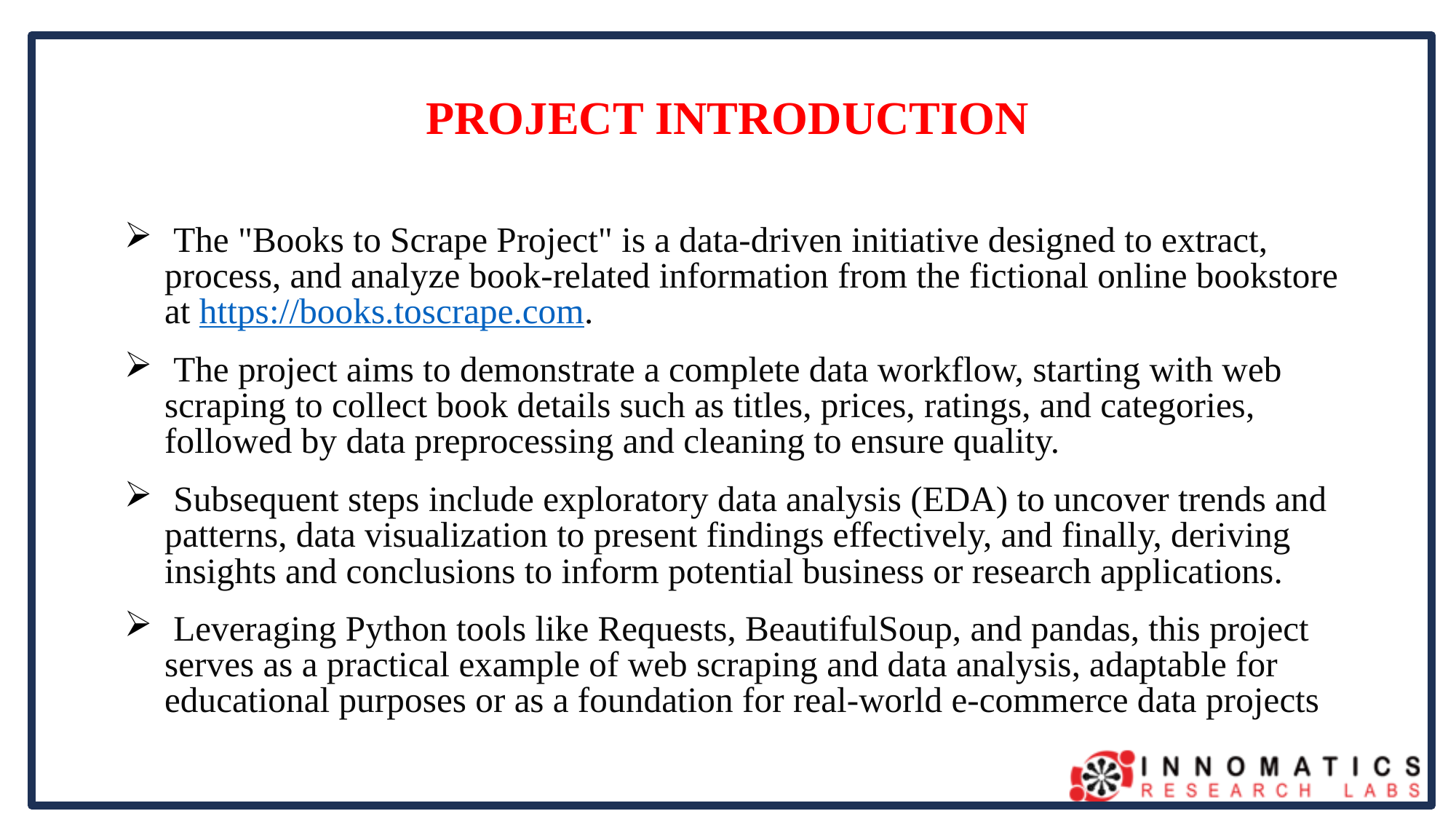

# PROJECT INTRODUCTION
 The "Books to Scrape Project" is a data-driven initiative designed to extract, process, and analyze book-related information from the fictional online bookstore at https://books.toscrape.com.
 The project aims to demonstrate a complete data workflow, starting with web scraping to collect book details such as titles, prices, ratings, and categories, followed by data preprocessing and cleaning to ensure quality.
 Subsequent steps include exploratory data analysis (EDA) to uncover trends and patterns, data visualization to present findings effectively, and finally, deriving insights and conclusions to inform potential business or research applications.
 Leveraging Python tools like Requests, BeautifulSoup, and pandas, this project serves as a practical example of web scraping and data analysis, adaptable for educational purposes or as a foundation for real-world e-commerce data projects